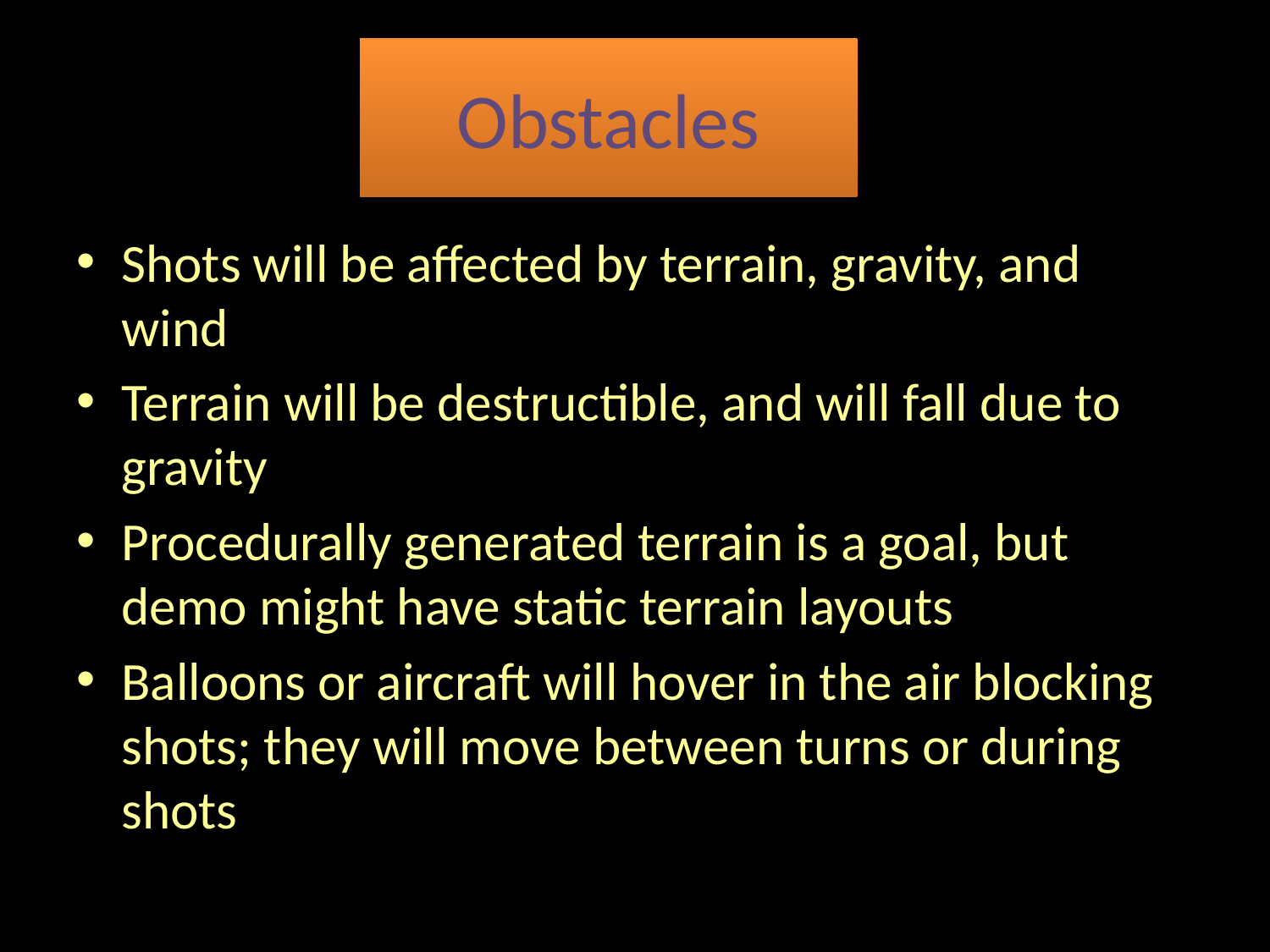

# Obstacles
Shots will be affected by terrain, gravity, and wind
Terrain will be destructible, and will fall due to gravity
Procedurally generated terrain is a goal, but demo might have static terrain layouts
Balloons or aircraft will hover in the air blocking shots; they will move between turns or during shots